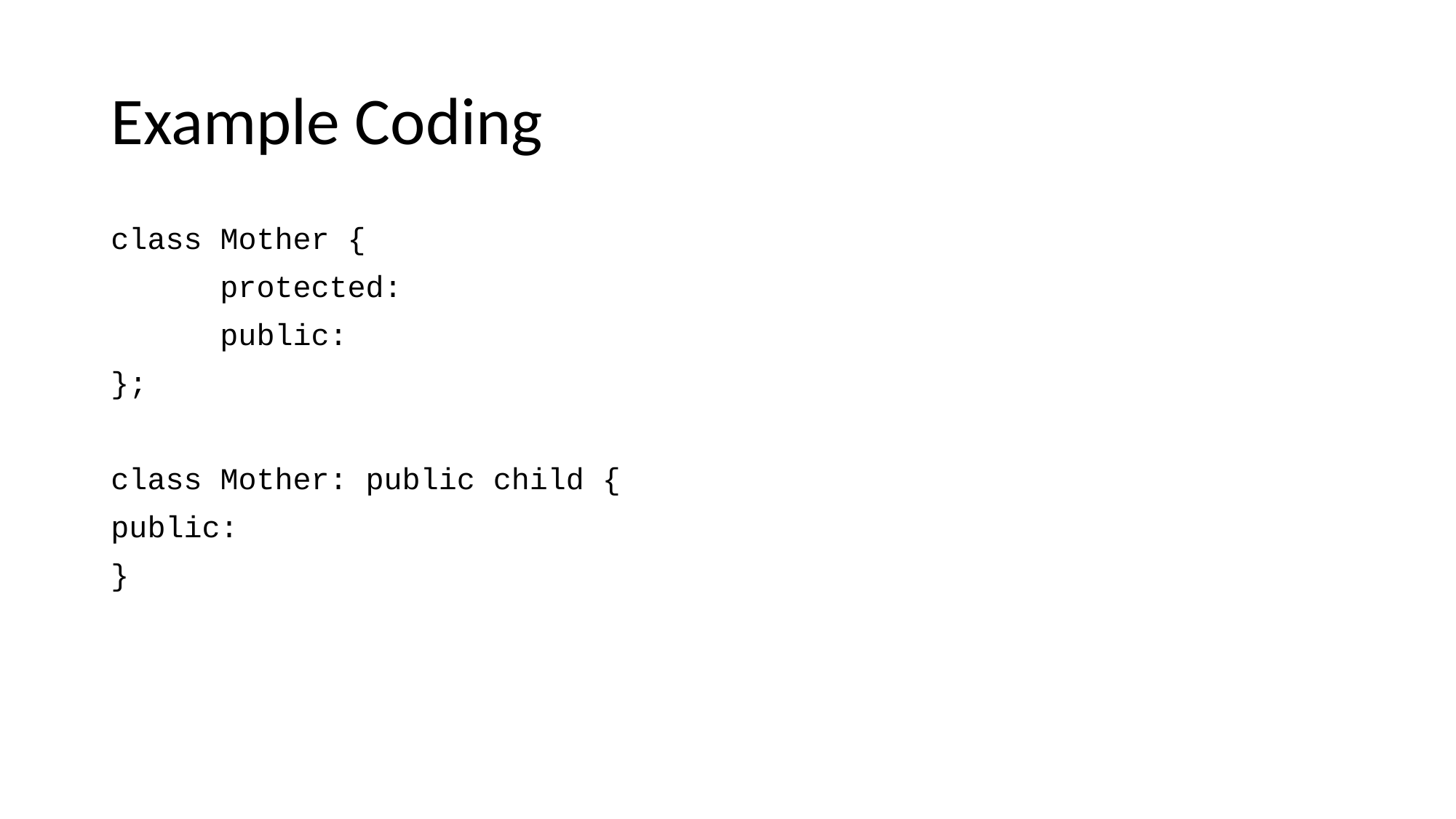

# Example Coding
class Mother {
	protected:
	public:
};

class Mother: public child {
public:
}